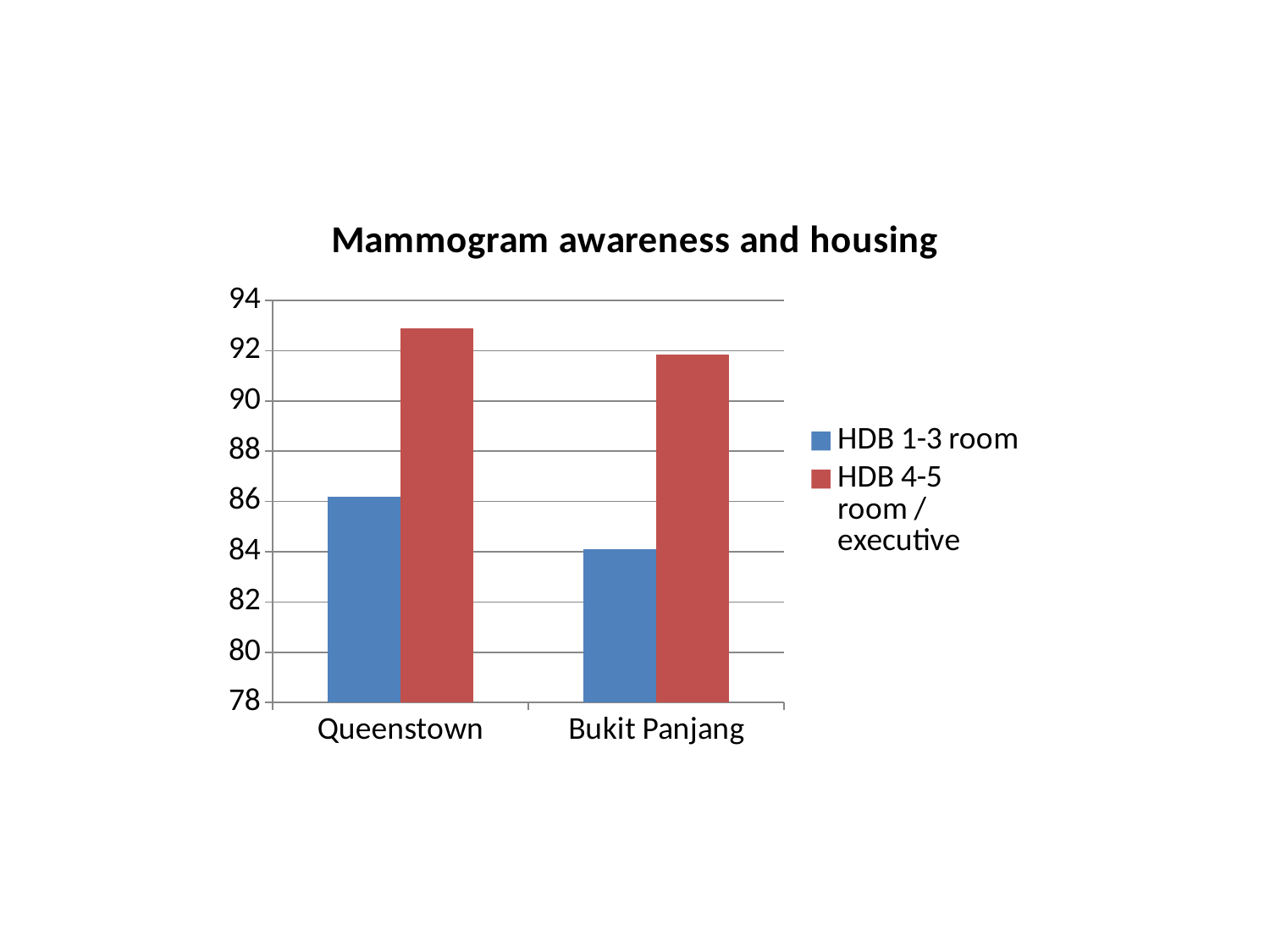

### Chart: Mammogram awareness and housing

| Category | HDB 1-3 room | HDB 4-5 room /executive |
|---|---|---|
| Queenstown | 86.2 | 92.88 |
| Bukit Panjang | 84.1 | 91.85 |